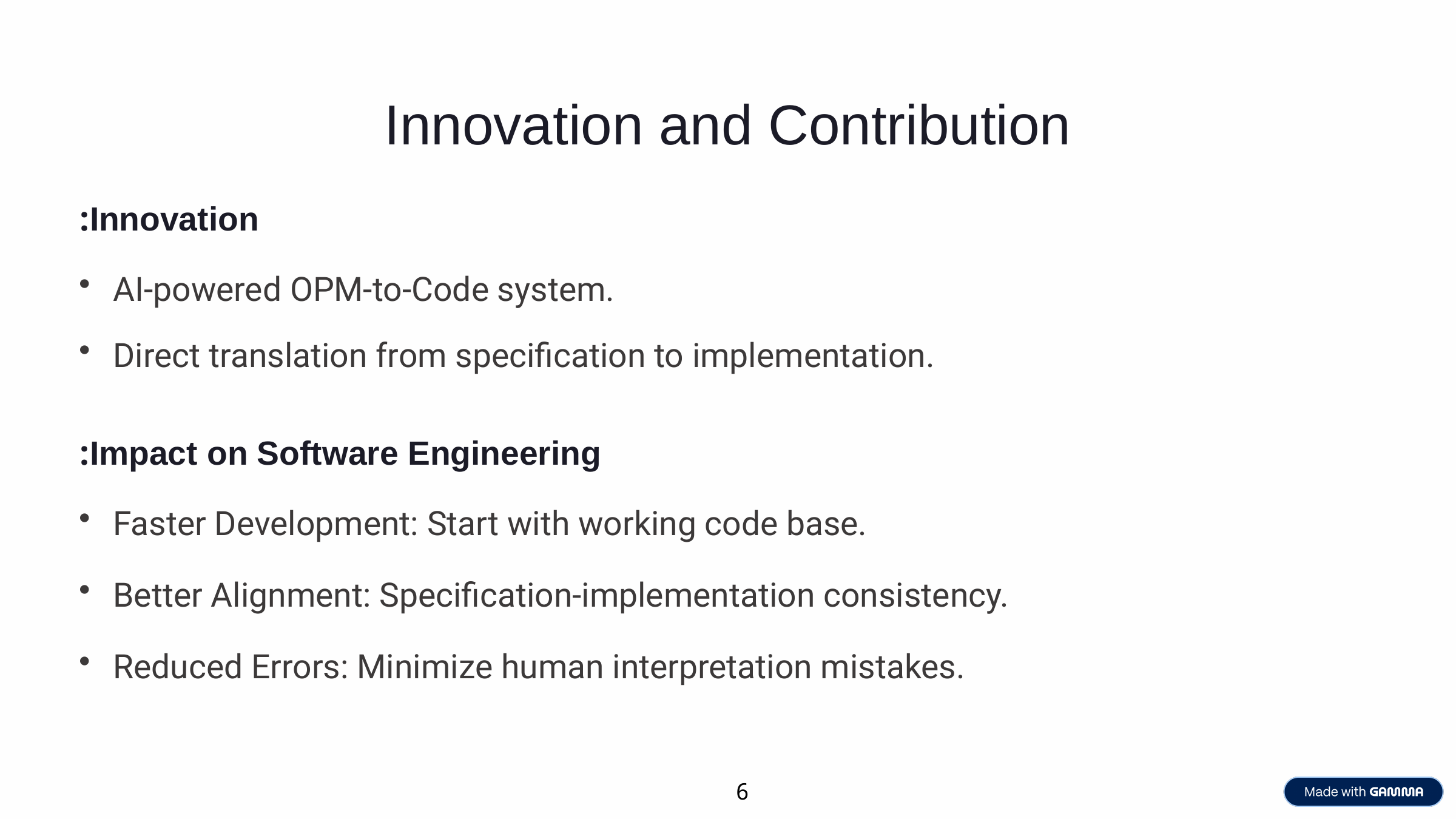

Innovation and Contribution
Innovation:
AI-powered OPM-to-Code system.
Direct translation from specification to implementation.
Impact on Software Engineering:
Faster Development: Start with working code base.
Better Alignment: Specification-implementation consistency.
Reduced Errors: Minimize human interpretation mistakes.
6